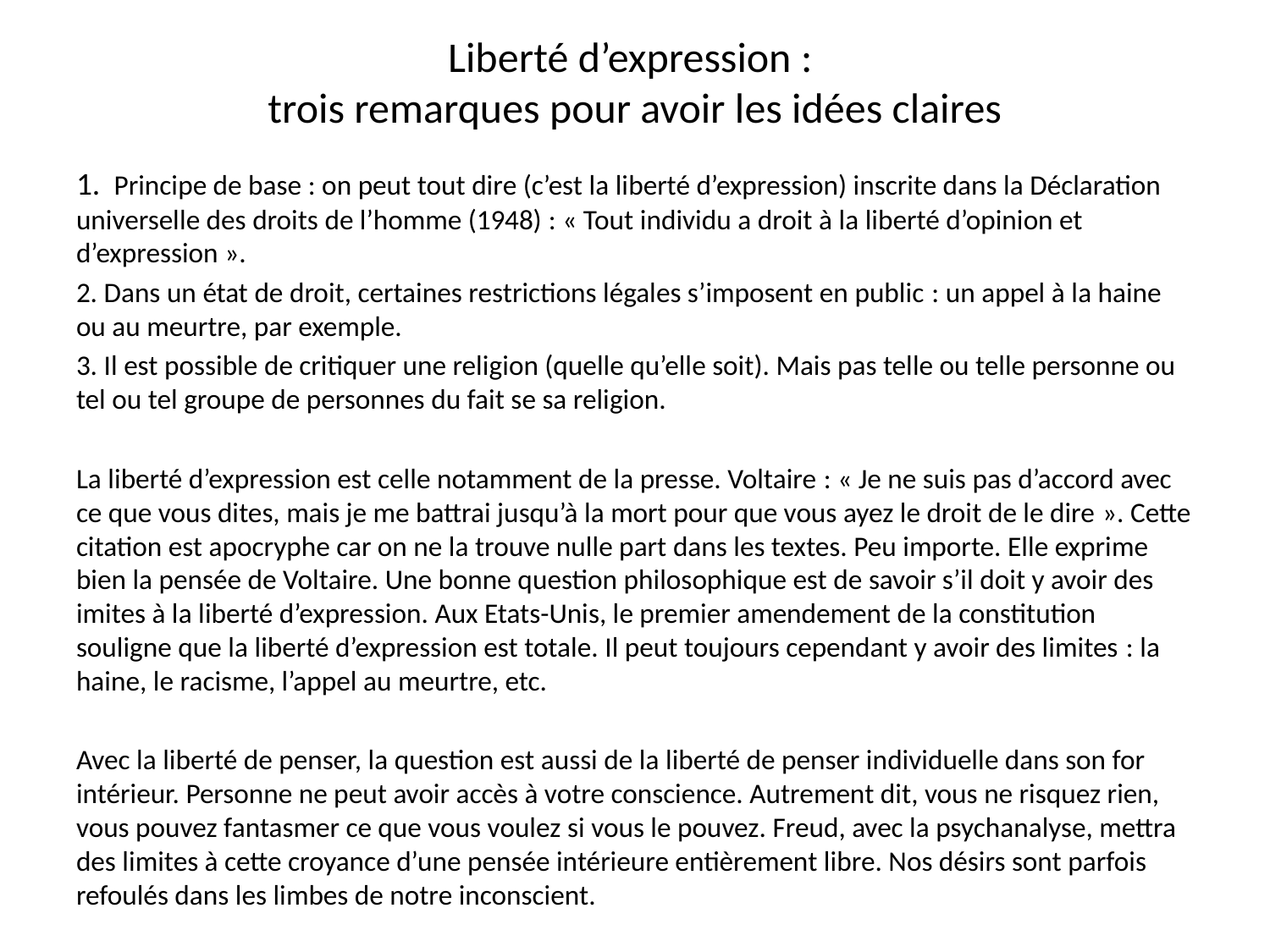

# Liberté d’expression : trois remarques pour avoir les idées claires
1.  Principe de base : on peut tout dire (c’est la liberté d’expression) inscrite dans la Déclaration universelle des droits de l’homme (1948) : « Tout individu a droit à la liberté d’opinion et d’expression ».
2. Dans un état de droit, certaines restrictions légales s’imposent en public : un appel à la haine ou au meurtre, par exemple.
3. Il est possible de critiquer une religion (quelle qu’elle soit). Mais pas telle ou telle personne ou tel ou tel groupe de personnes du fait se sa religion.

La liberté d’expression est celle notamment de la presse. Voltaire : « Je ne suis pas d’accord avec ce que vous dites, mais je me battrai jusqu’à la mort pour que vous ayez le droit de le dire ». Cette citation est apocryphe car on ne la trouve nulle part dans les textes. Peu importe. Elle exprime bien la pensée de Voltaire. Une bonne question philosophique est de savoir s’il doit y avoir des imites à la liberté d’expression. Aux Etats-Unis, le premier amendement de la constitution souligne que la liberté d’expression est totale. Il peut toujours cependant y avoir des limites : la haine, le racisme, l’appel au meurtre, etc.

Avec la liberté de penser, la question est aussi de la liberté de penser individuelle dans son for intérieur. Personne ne peut avoir accès à votre conscience. Autrement dit, vous ne risquez rien, vous pouvez fantasmer ce que vous voulez si vous le pouvez. Freud, avec la psychanalyse, mettra des limites à cette croyance d’une pensée intérieure entièrement libre. Nos désirs sont parfois refoulés dans les limbes de notre inconscient.